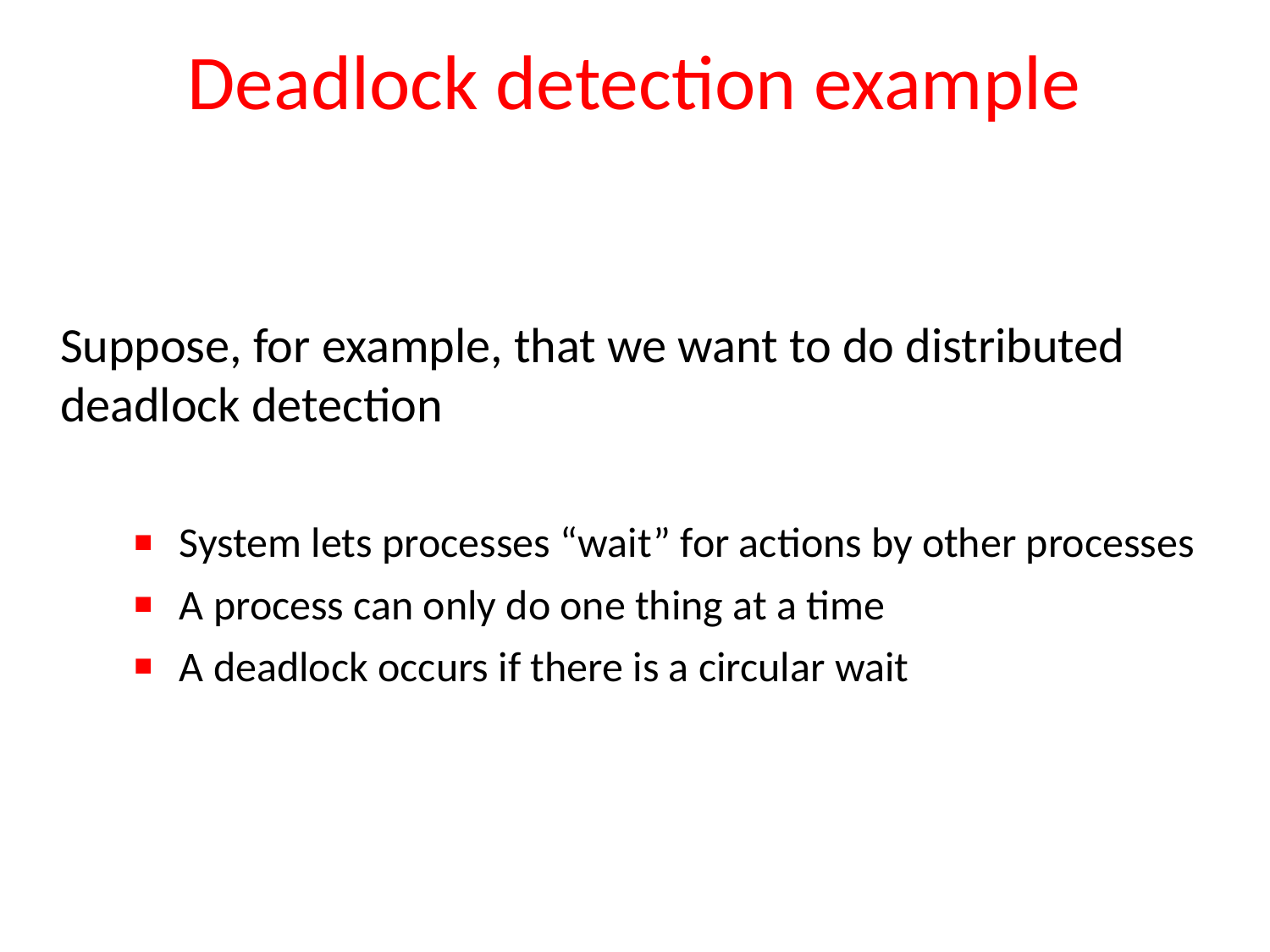

# Deadlock detection example
	Suppose, for example, that we want to do distributed deadlock detection

System lets processes “wait” for actions by other processes
A process can only do one thing at a time
A deadlock occurs if there is a circular wait